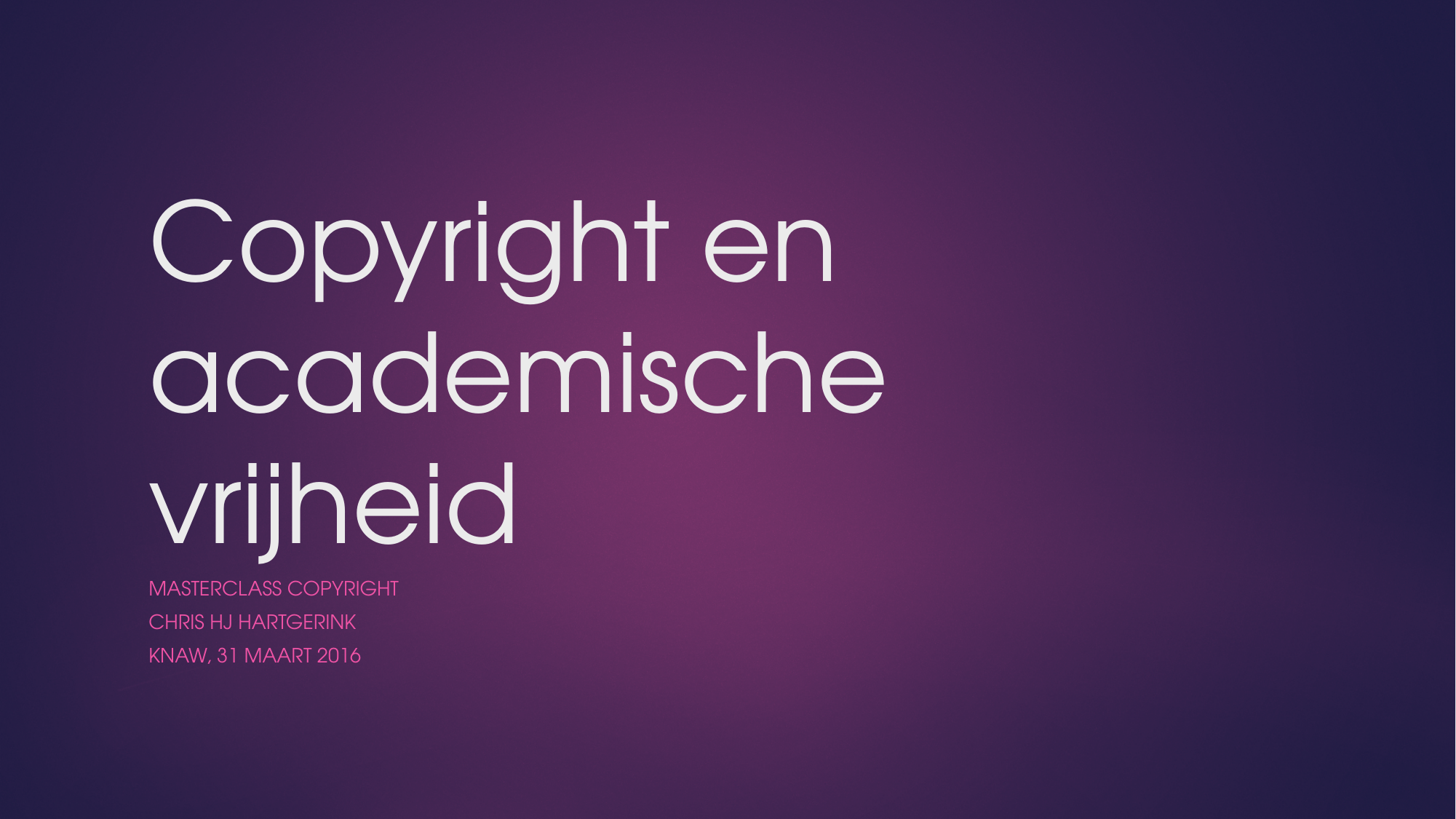

# Copyright en academische vrijheid
Masterclass copyright
Chris HJ hartgerink
KNAW, 31 maart 2016